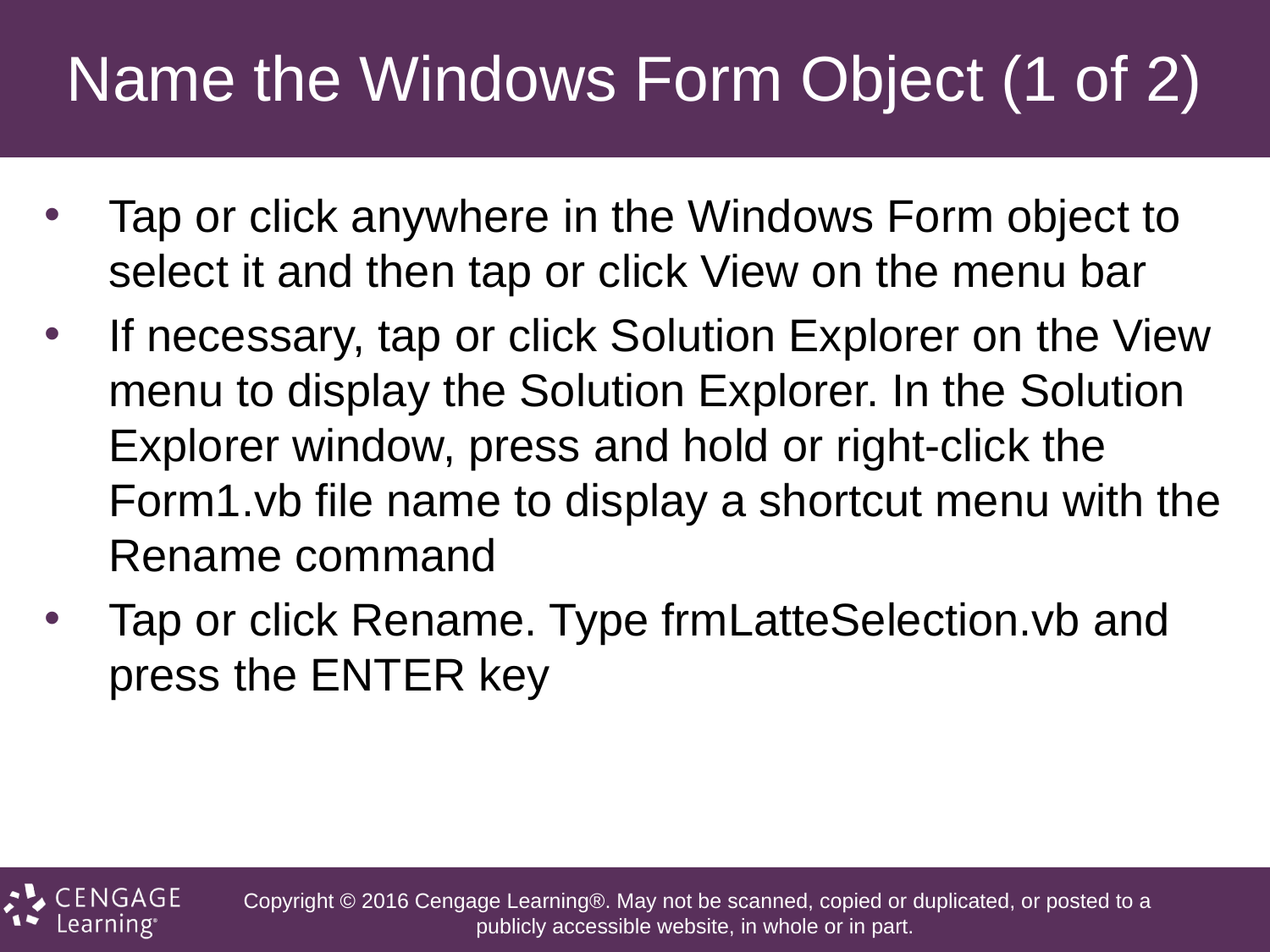

# Name the Windows Form Object (1 of 2)
Tap or click anywhere in the Windows Form object to select it and then tap or click View on the menu bar
If necessary, tap or click Solution Explorer on the View menu to display the Solution Explorer. In the Solution Explorer window, press and hold or right-click the Form1.vb file name to display a shortcut menu with the Rename command
Tap or click Rename. Type frmLatteSelection.vb and press the ENTER key